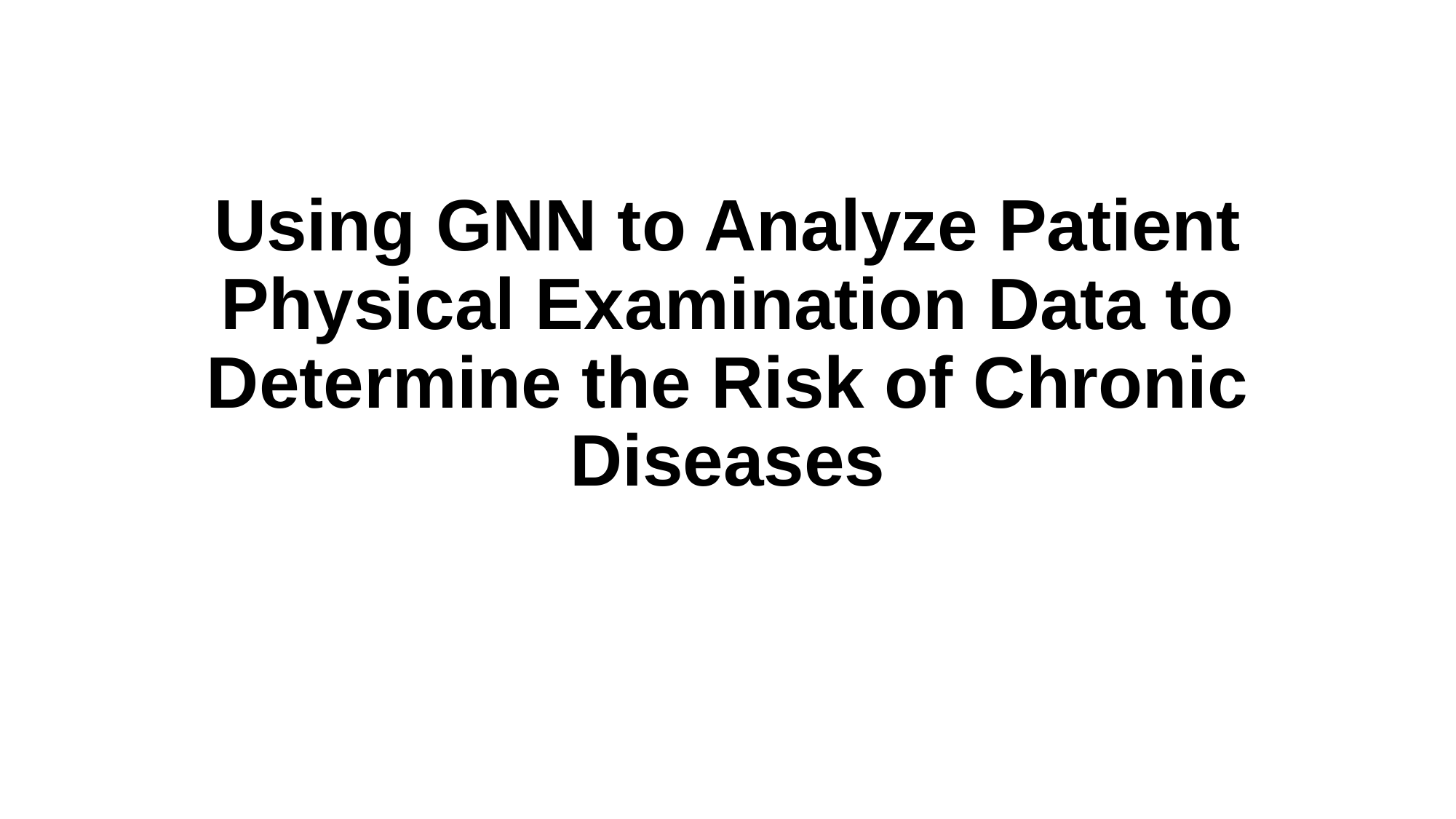

# Using GNN to Analyze Patient Physical Examination Data to Determine the Risk of Chronic Diseases